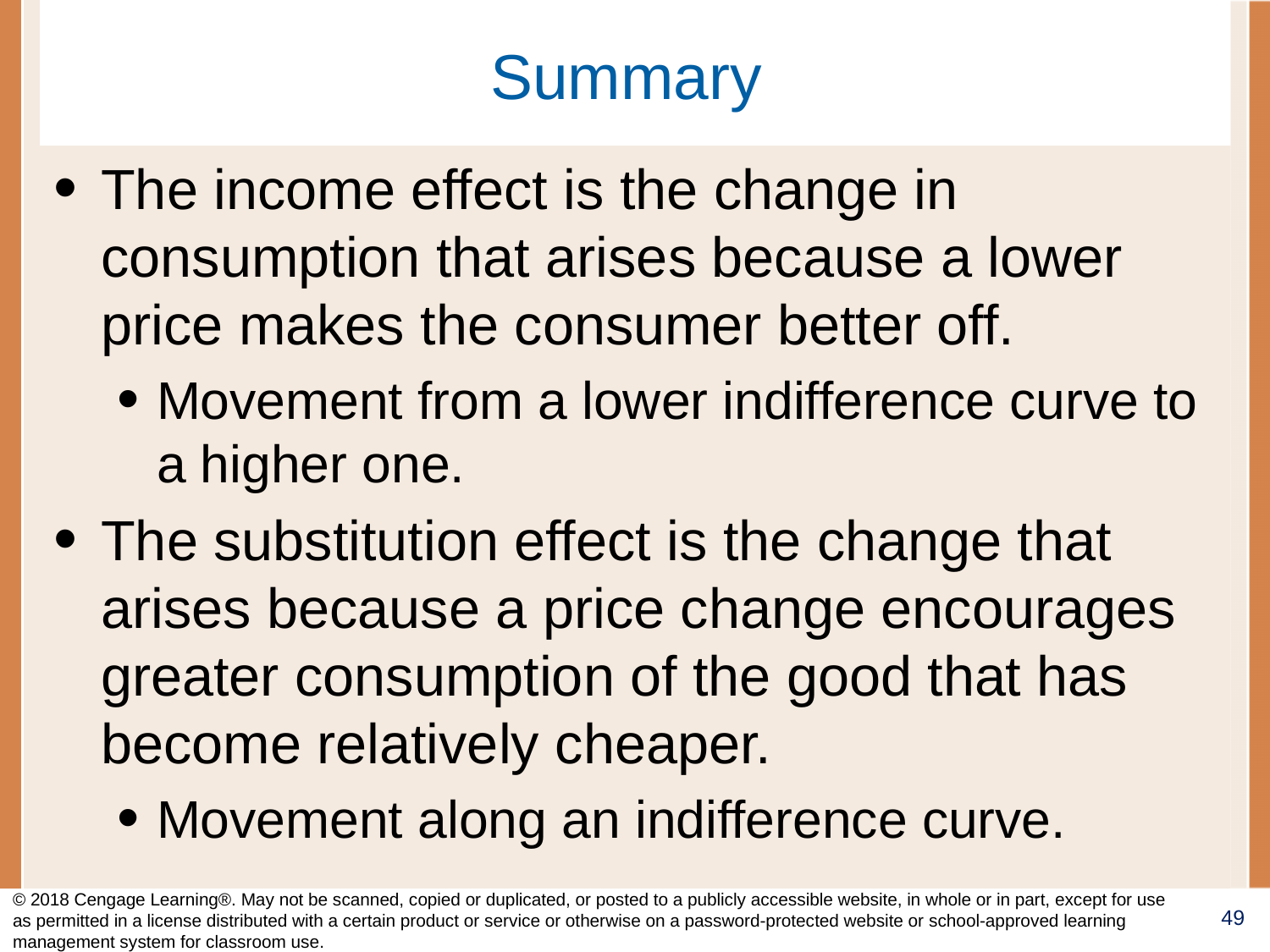

# Summary
The income effect is the change in consumption that arises because a lower price makes the consumer better off.
Movement from a lower indifference curve to a higher one.
The substitution effect is the change that arises because a price change encourages greater consumption of the good that has become relatively cheaper.
Movement along an indifference curve.
© 2018 Cengage Learning®. May not be scanned, copied or duplicated, or posted to a publicly accessible website, in whole or in part, except for use as permitted in a license distributed with a certain product or service or otherwise on a password-protected website or school-approved learning management system for classroom use.
49